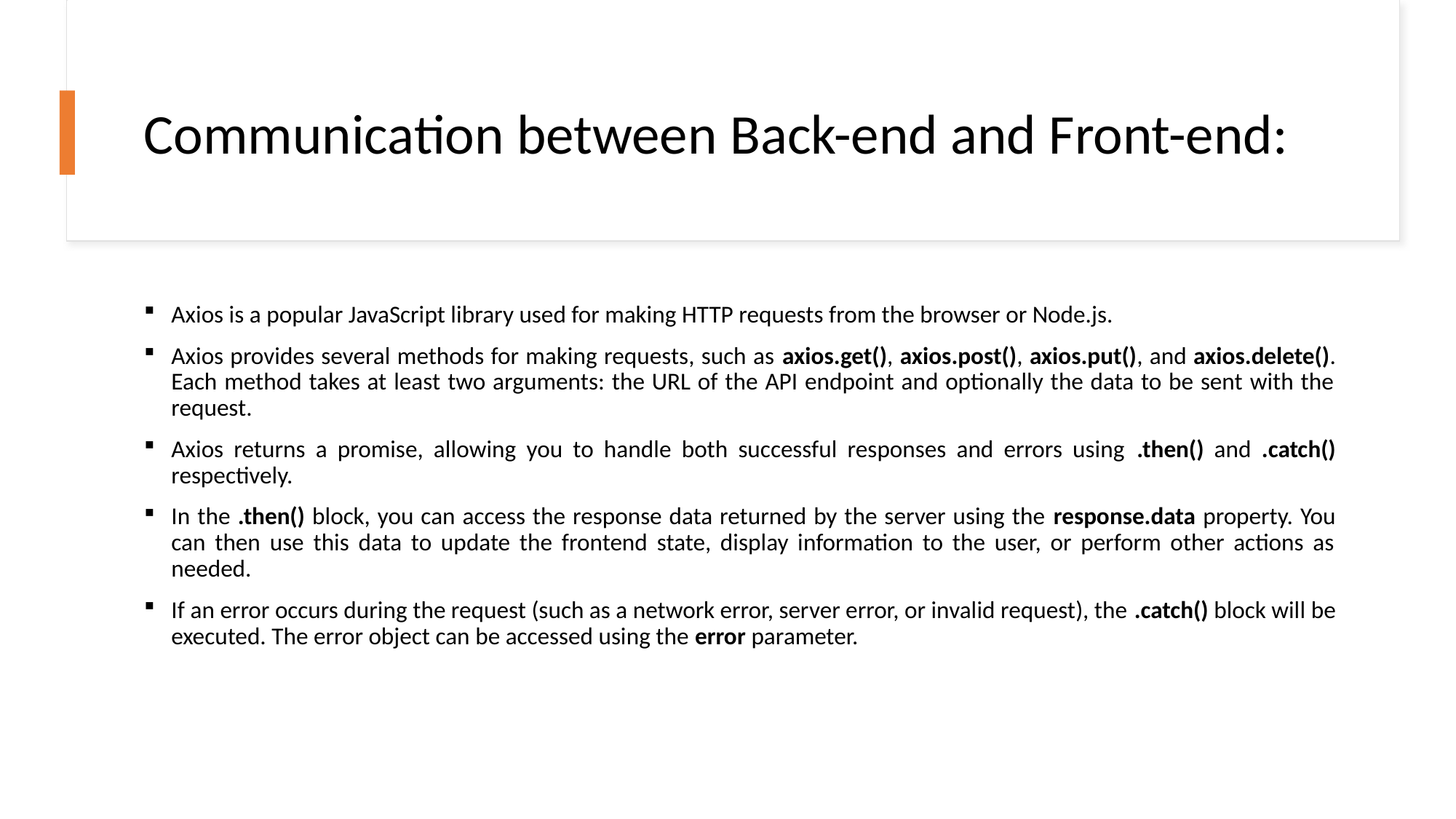

# Communication between Back-end and Front-end:

Axios is a popular JavaScript library used for making HTTP requests from the browser or Node.js.
Axios provides several methods for making requests, such as axios.get(), axios.post(), axios.put(), and axios.delete(). Each method takes at least two arguments: the URL of the API endpoint and optionally the data to be sent with the request.
Axios returns a promise, allowing you to handle both successful responses and errors using .then() and .catch() respectively.
In the .then() block, you can access the response data returned by the server using the response.data property. You can then use this data to update the frontend state, display information to the user, or perform other actions as needed.
If an error occurs during the request (such as a network error, server error, or invalid request), the .catch() block will be executed. The error object can be accessed using the error parameter.